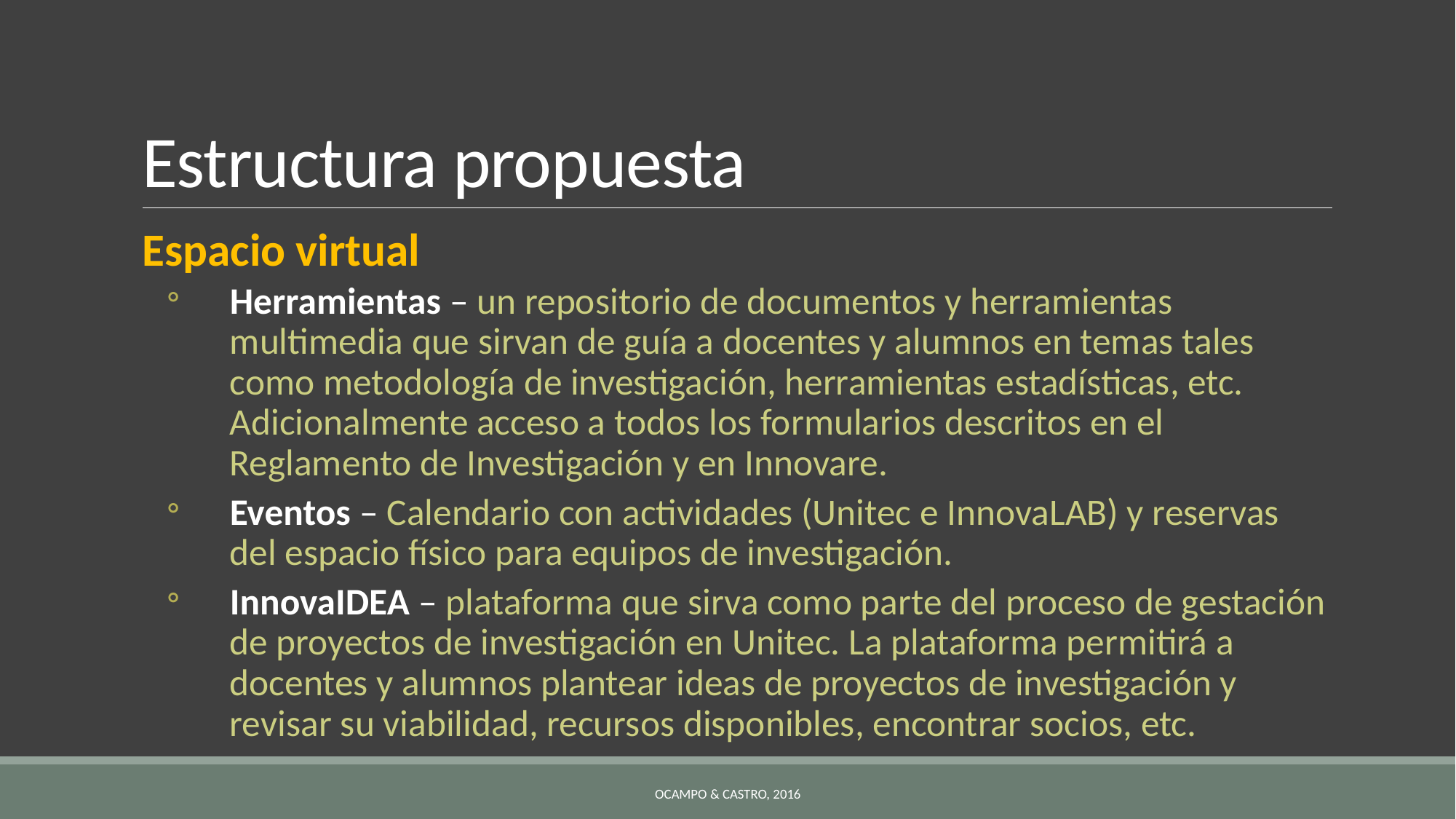

# Estructura propuesta
Espacio virtual
Herramientas – un repositorio de documentos y herramientas multimedia que sirvan de guía a docentes y alumnos en temas tales como metodología de investigación, herramientas estadísticas, etc. Adicionalmente acceso a todos los formularios descritos en el Reglamento de Investigación y en Innovare.
Eventos – Calendario con actividades (Unitec e InnovaLAB) y reservas del espacio físico para equipos de investigación.
InnovaIDEA – plataforma que sirva como parte del proceso de gestación de proyectos de investigación en Unitec. La plataforma permitirá a docentes y alumnos plantear ideas de proyectos de investigación y revisar su viabilidad, recursos disponibles, encontrar socios, etc.
Ocampo & Castro, 2016